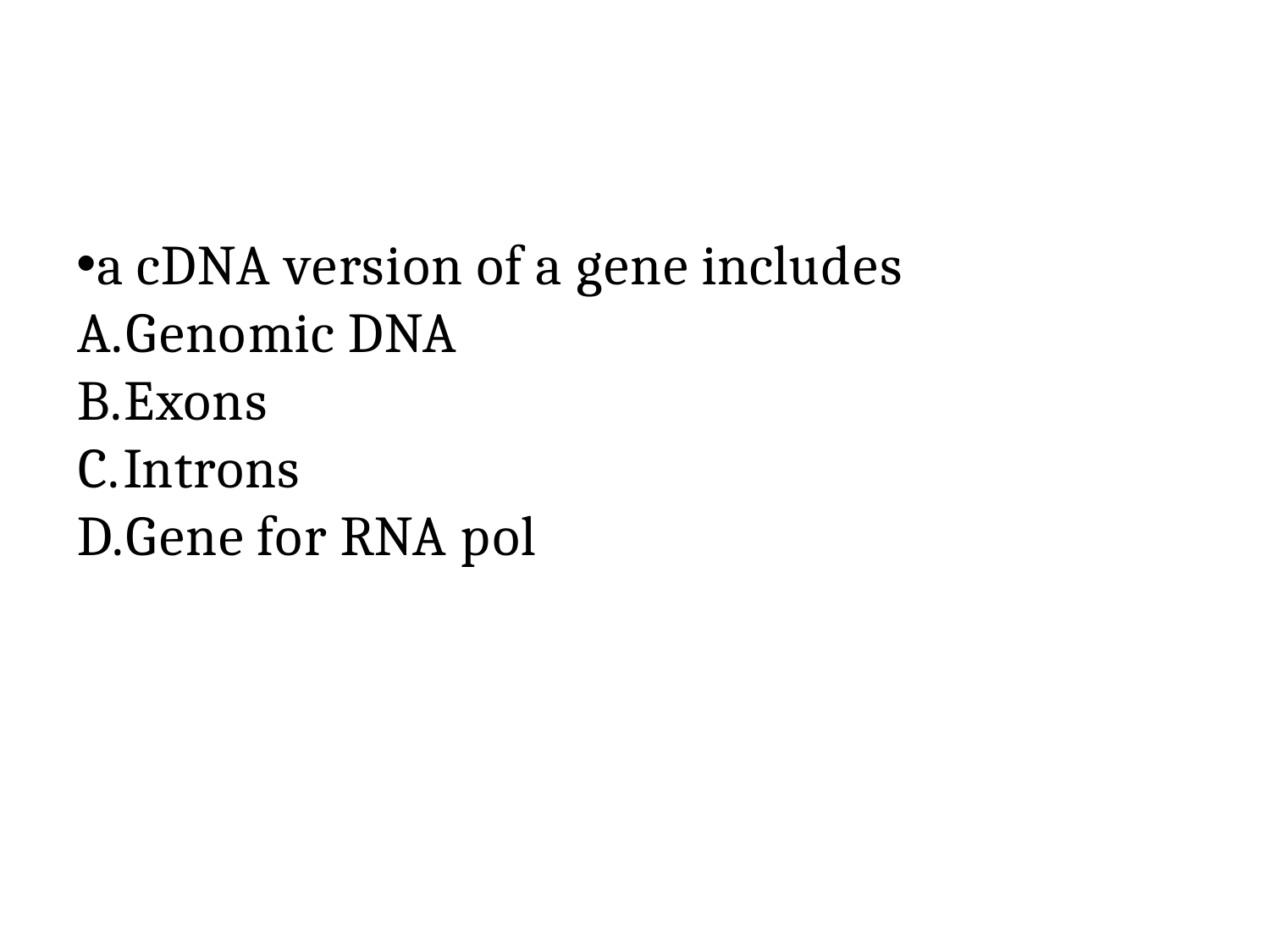

#
a cDNA version of a gene includes
Genomic DNA
Exons
Introns
Gene for RNA pol